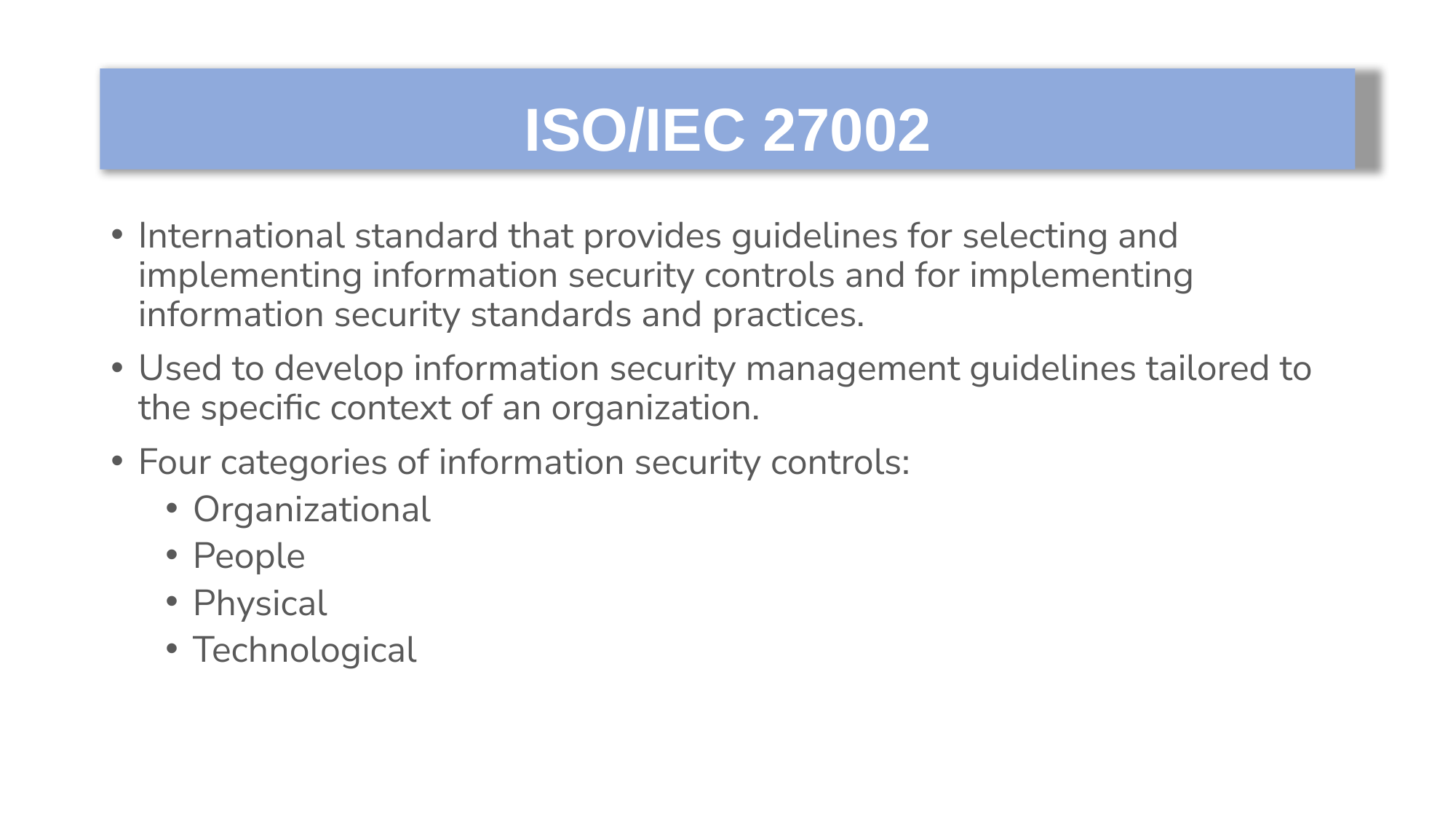

# ISO/IEC 27002
International standard that provides guidelines for selecting and implementing information security controls and for implementing information security standards and practices.
Used to develop information security management guidelines tailored to the specific context of an organization.
Four categories of information security controls:
Organizational
People
Physical
Technological